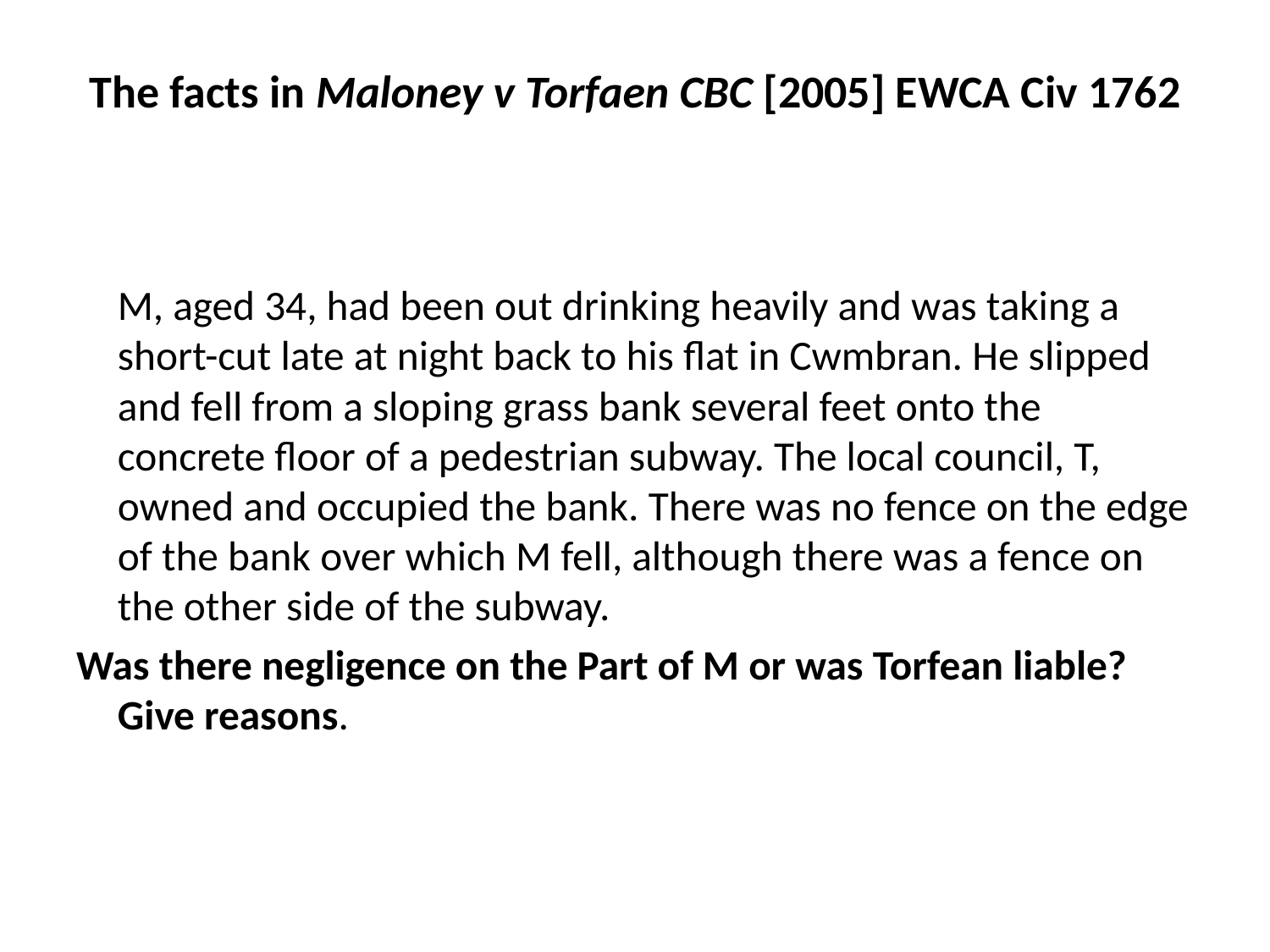

# The facts in Maloney v Torfaen CBC [2005] EWCA Civ 1762
M, aged 34, had been out drinking heavily and was taking a short-cut late at night back to his flat in Cwmbran. He slipped and fell from a sloping grass bank several feet onto the concrete floor of a pedestrian subway. The local council, T, owned and occupied the bank. There was no fence on the edge of the bank over which M fell, although there was a fence on the other side of the subway.
Was there negligence on the Part of M or was Torfean liable? Give reasons.